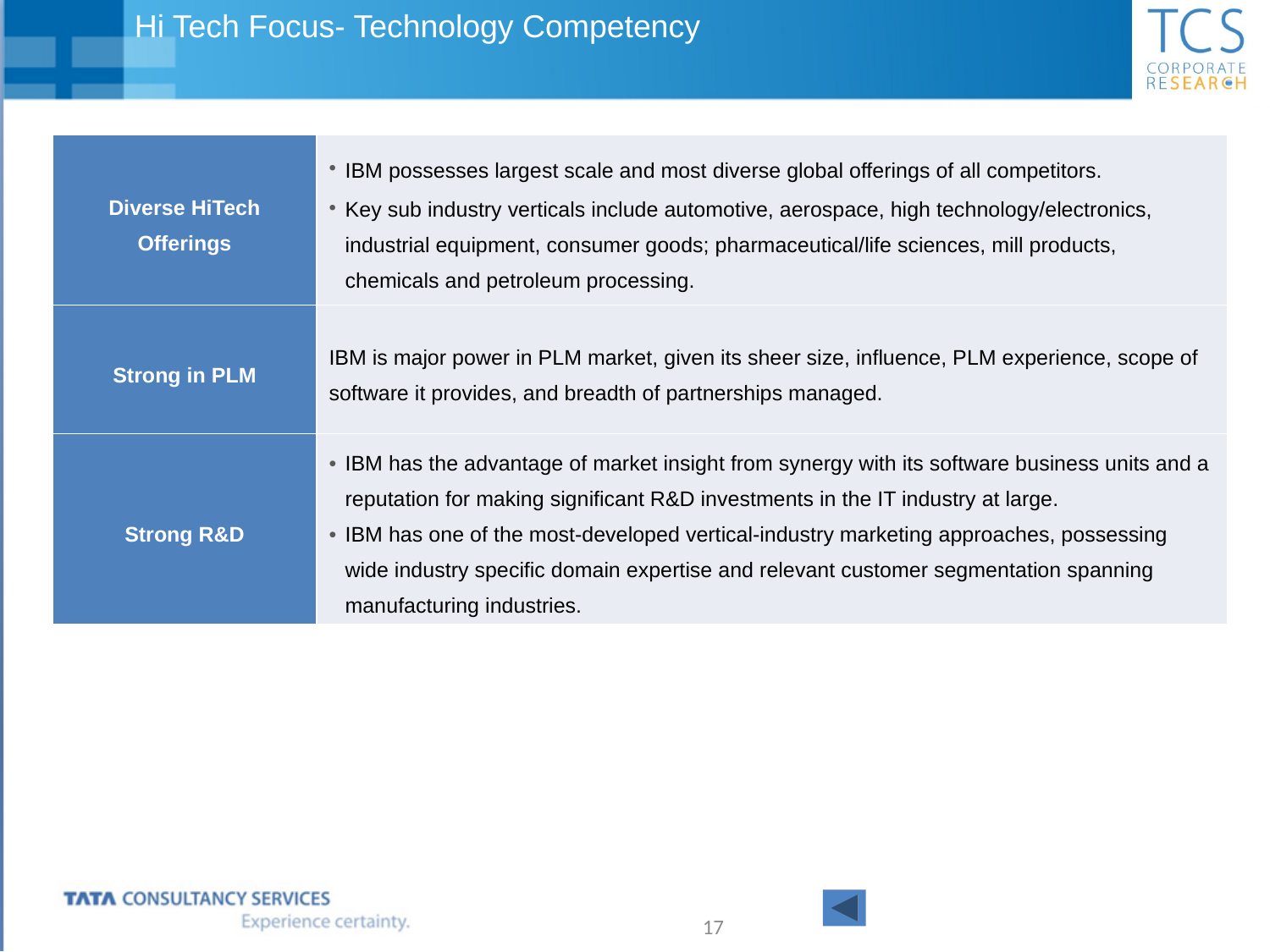

# Hi Tech Focus- Technology Competency
| Diverse HiTech Offerings | IBM possesses largest scale and most diverse global offerings of all competitors. Key sub industry verticals include automotive, aerospace, high technology/electronics, industrial equipment, consumer goods; pharmaceutical/life sciences, mill products, chemicals and petroleum processing. |
| --- | --- |
| Strong in PLM | IBM is major power in PLM market, given its sheer size, influence, PLM experience, scope of software it provides, and breadth of partnerships managed. |
| Strong R&D | IBM has the advantage of market insight from synergy with its software business units and a reputation for making significant R&D investments in the IT industry at large. IBM has one of the most-developed vertical-industry marketing approaches, possessing wide industry specific domain expertise and relevant customer segmentation spanning manufacturing industries. |

17